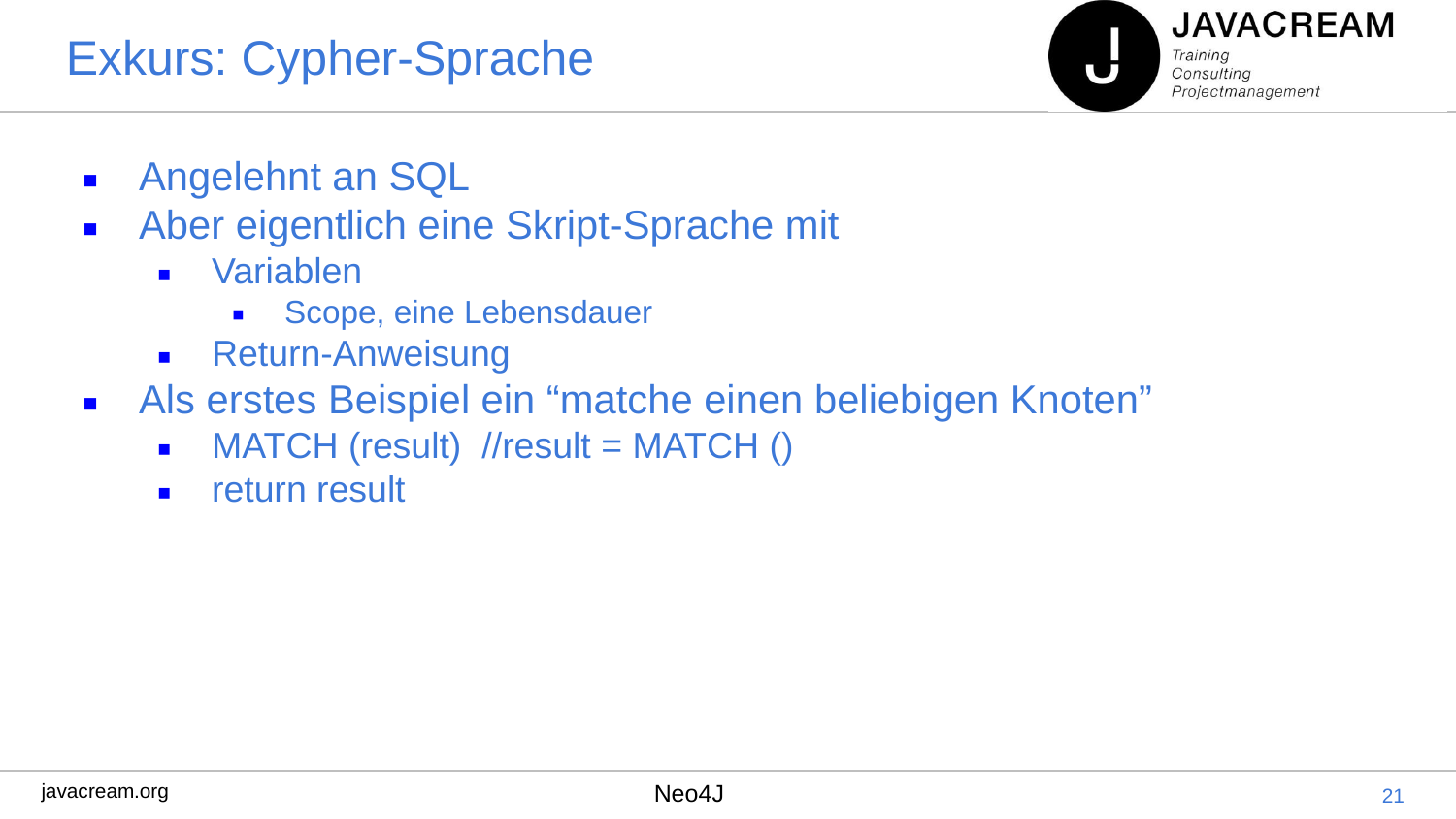

# Exkurs: Cypher-Sprache
Angelehnt an SQL
Aber eigentlich eine Skript-Sprache mit
Variablen
Scope, eine Lebensdauer
Return-Anweisung
Als erstes Beispiel ein “matche einen beliebigen Knoten”
MATCH (result)  //result = MATCH ()
return result
21